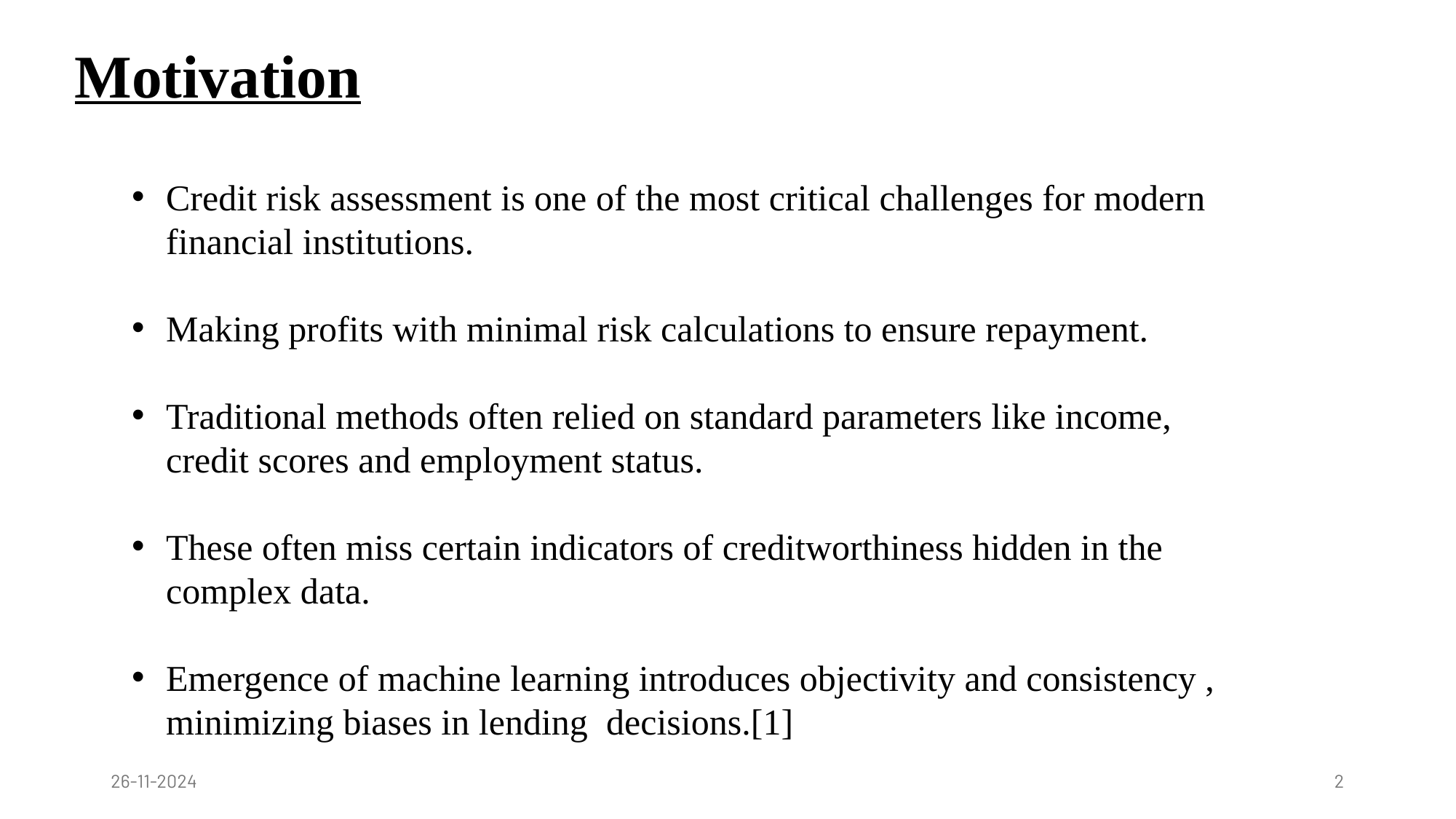

Motivation
Credit risk assessment is one of the most critical challenges for modern financial institutions.

Making profits with minimal risk calculations to ensure repayment.

Traditional methods often relied on standard parameters like income, credit scores and employment status.

These often miss certain indicators of creditworthiness hidden in the complex data.

Emergence of machine learning introduces objectivity and consistency , minimizing biases in lending  decisions.[1]
26-11-2024
2